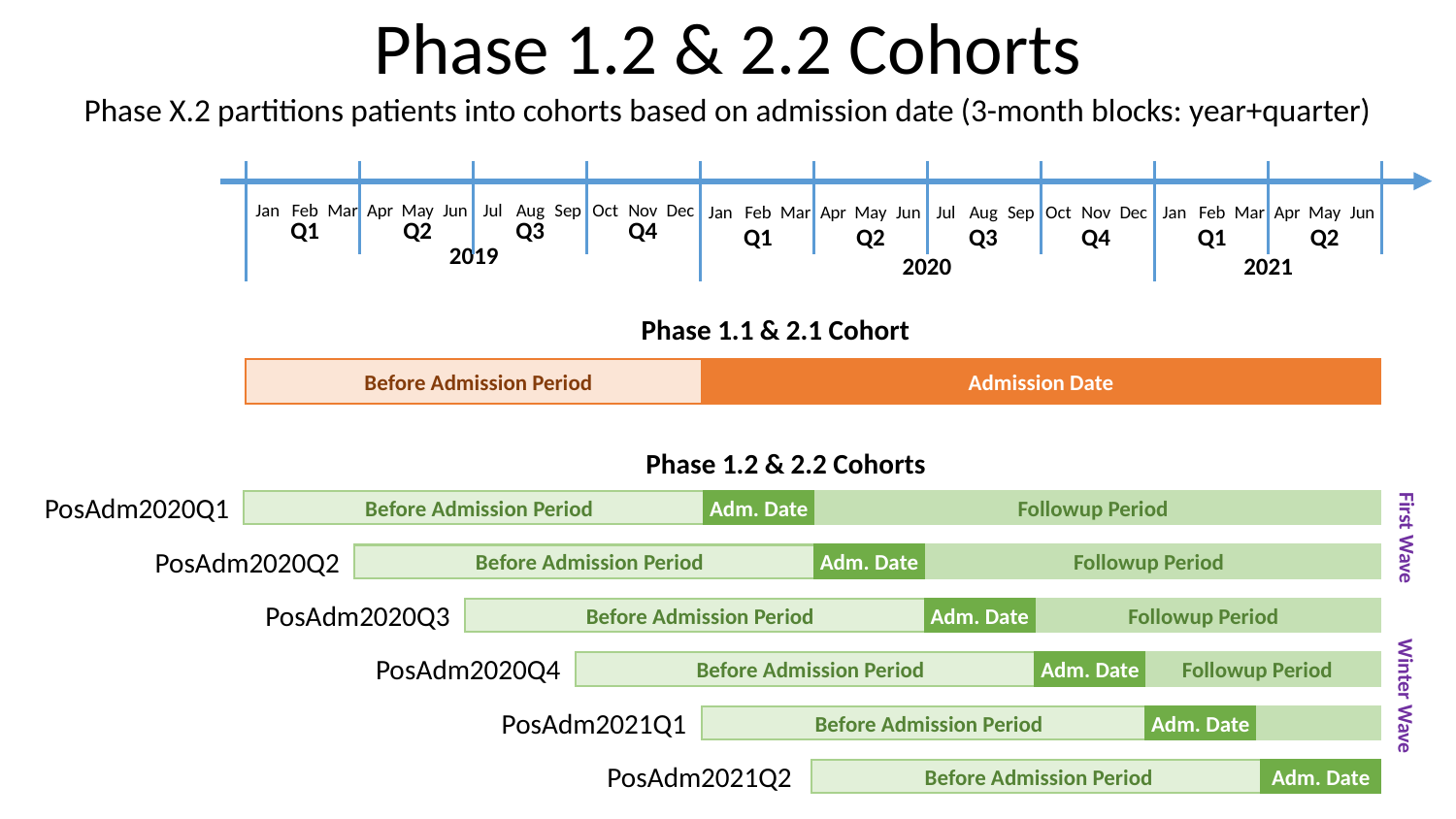

Phase 1.2 & 2.2 Cohorts
Phase X.2 partitions patients into cohorts based on admission date (3-month blocks: year+quarter)
| Jan | Feb | Mar | Apr | May | Jun | Jul | Aug | Sep | Oct | Nov | Dec |
| --- | --- | --- | --- | --- | --- | --- | --- | --- | --- | --- | --- |
| Q1 |  |  | Q2 |  |  | Q3 |  |  | Q4 |  |  |
| 2019 |  |  |  |  |  |  |  |  |  |  |  |
| Jan | Feb | Mar | Apr | May | Jun | Jul | Aug | Sep | Oct | Nov | Dec |
| --- | --- | --- | --- | --- | --- | --- | --- | --- | --- | --- | --- |
| Q1 |  |  | Q2 |  |  | Q3 |  |  | Q4 |  |  |
| 2020 |  |  |  |  |  |  |  |  |  |  |  |
| Jan | Feb | Mar | Apr | May | Jun |
| --- | --- | --- | --- | --- | --- |
| Q1 |  |  | Q2 |  |  |
| 2021 |  |  |  |  |  |
Phase 1.1 & 2.1 Cohort
Before Admission Period
Admission Date
Phase 1.2 & 2.2 Cohorts
PosAdm2020Q1
Before Admission Period
Adm. Date
Followup Period
First Wave
PosAdm2020Q2
Before Admission Period
Adm. Date
Followup Period
PosAdm2020Q3
Before Admission Period
Adm. Date
Followup Period
PosAdm2020Q4
Before Admission Period
Adm. Date
Followup Period
Winter Wave
PosAdm2021Q1
Before Admission Period
Adm. Date

PosAdm2021Q2
Before Admission Period
Adm. Date